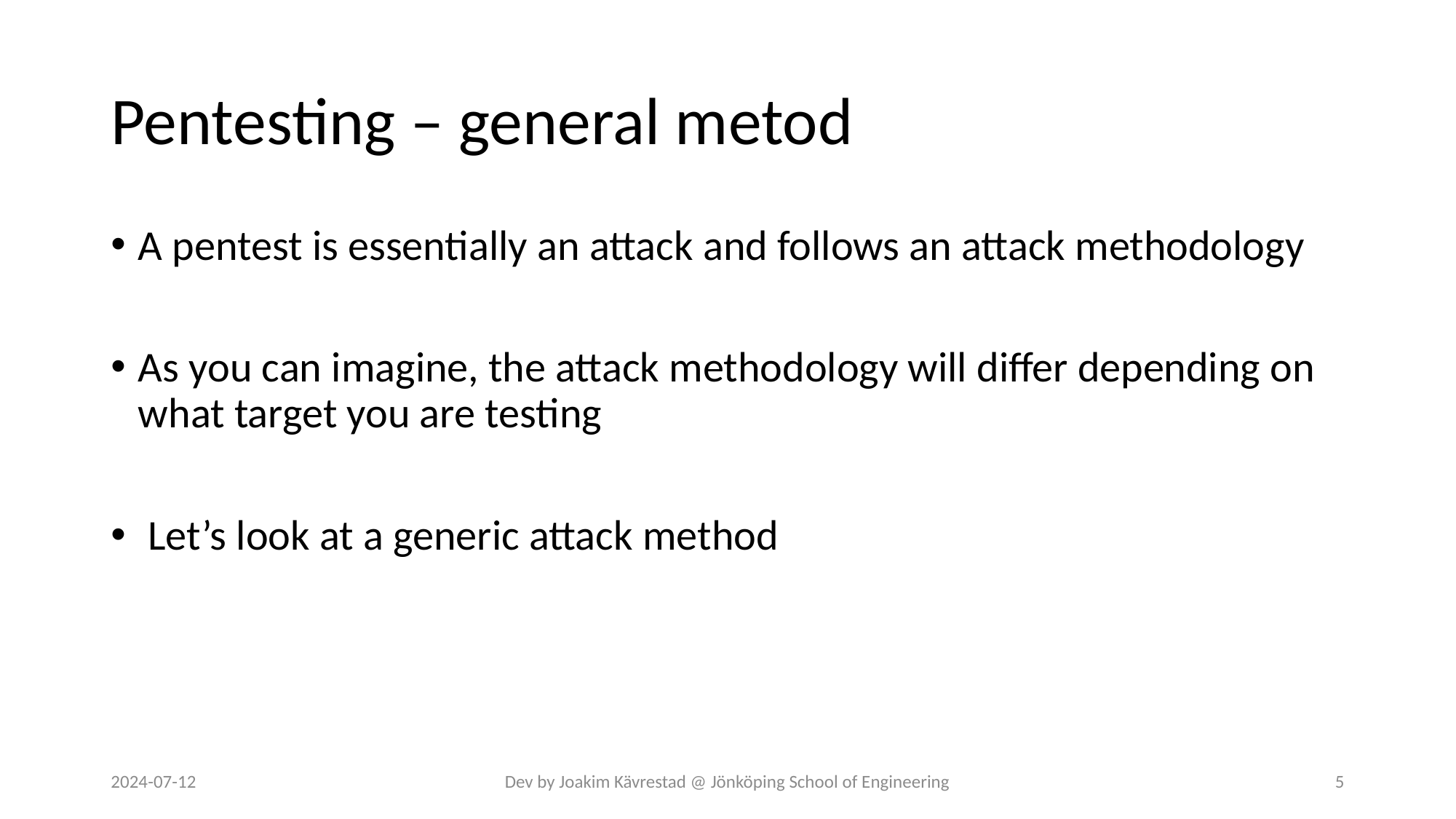

# Pentesting – general metod
A pentest is essentially an attack and follows an attack methodology

As you can imagine, the attack methodology will differ depending on what target you are testing

 Let’s look at a generic attack method

2024-07-12
Dev by Joakim Kävrestad @ Jönköping School of Engineering
5